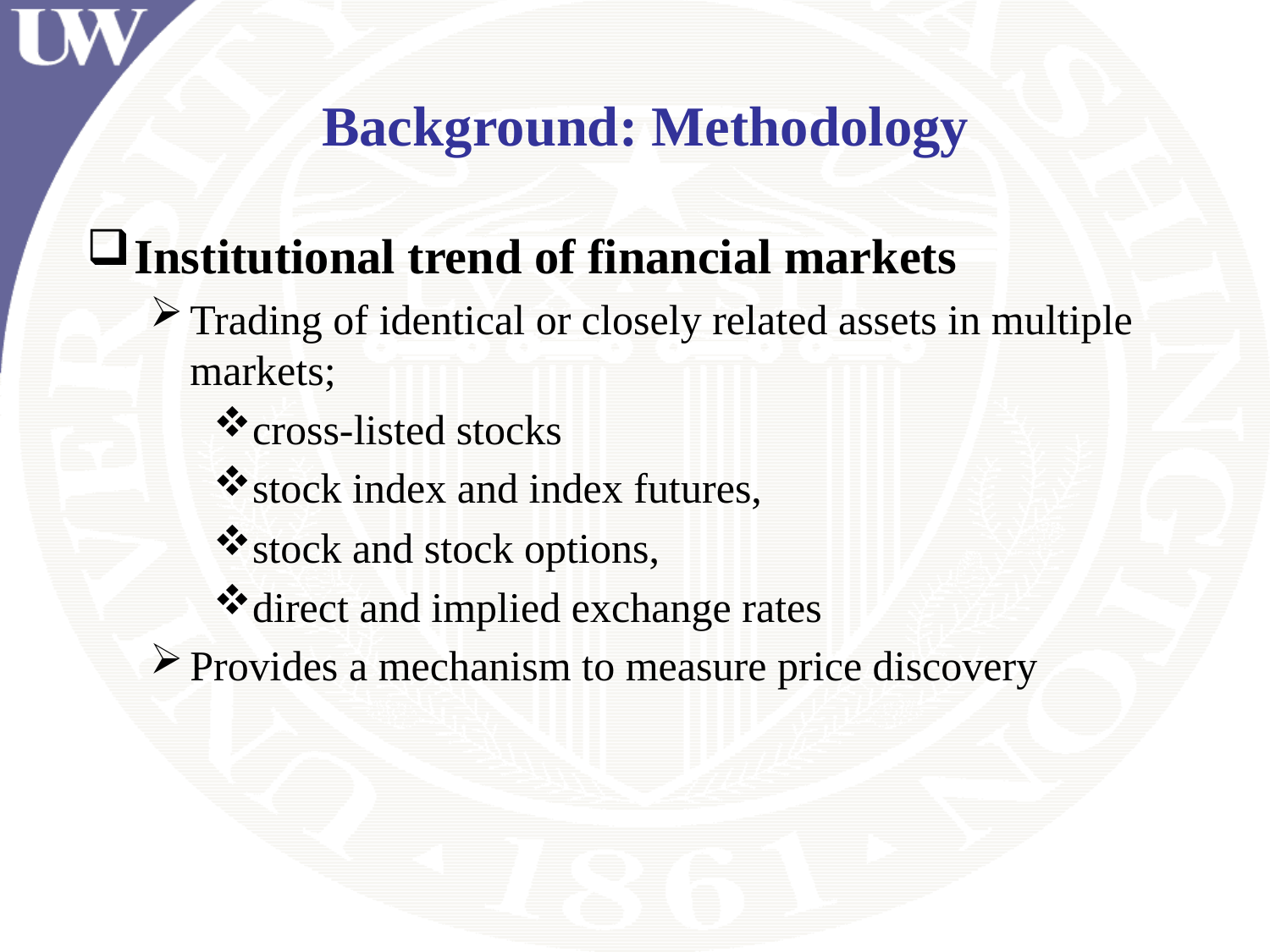

# Background: Methodology
Institutional trend of financial markets
Trading of identical or closely related assets in multiple markets;
cross-listed stocks
stock index and index futures,
stock and stock options,
direct and implied exchange rates
Provides a mechanism to measure price discovery